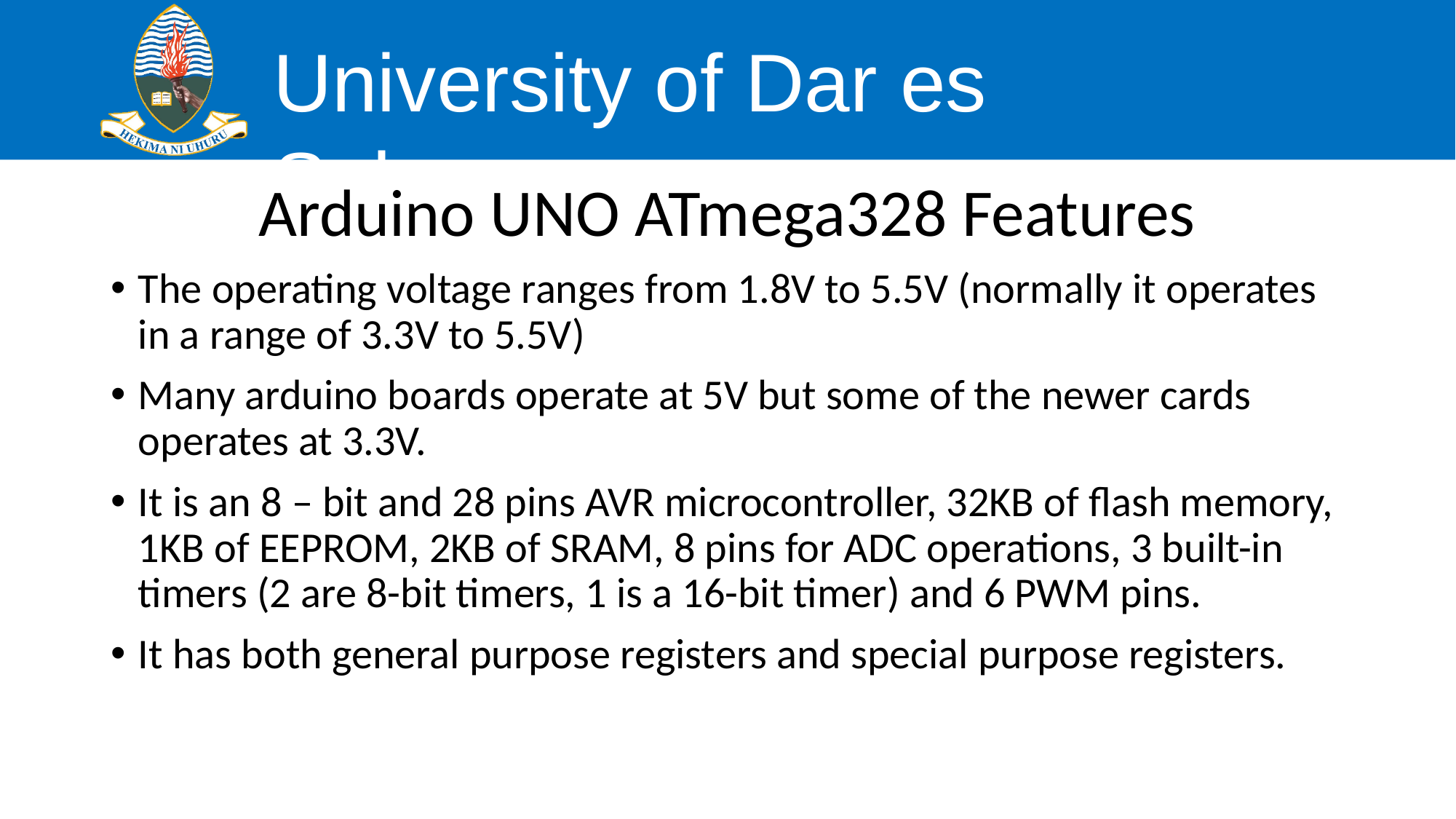

# Arduino UNO ATmega328 Features
The operating voltage ranges from 1.8V to 5.5V (normally it operates in a range of 3.3V to 5.5V)
Many arduino boards operate at 5V but some of the newer cards operates at 3.3V.
It is an 8 – bit and 28 pins AVR microcontroller, 32KB of flash memory, 1KB of EEPROM, 2KB of SRAM, 8 pins for ADC operations, 3 built-in timers (2 are 8-bit timers, 1 is a 16-bit timer) and 6 PWM pins.
It has both general purpose registers and special purpose registers.